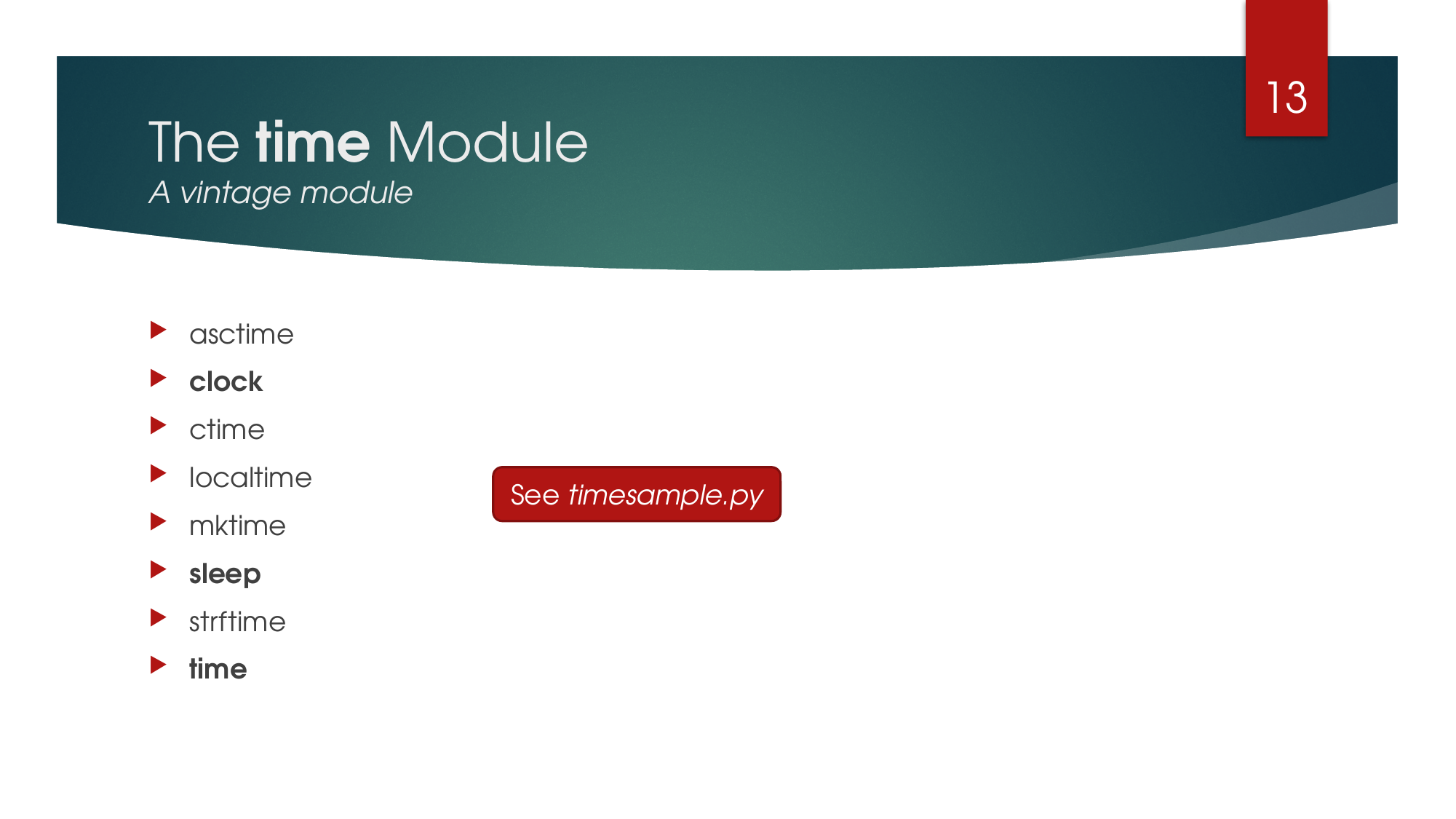

13
# The time Module A vintage module
asctime
clock
ctime
localtime
mktime
sleep
strftime
time
See timesample.py